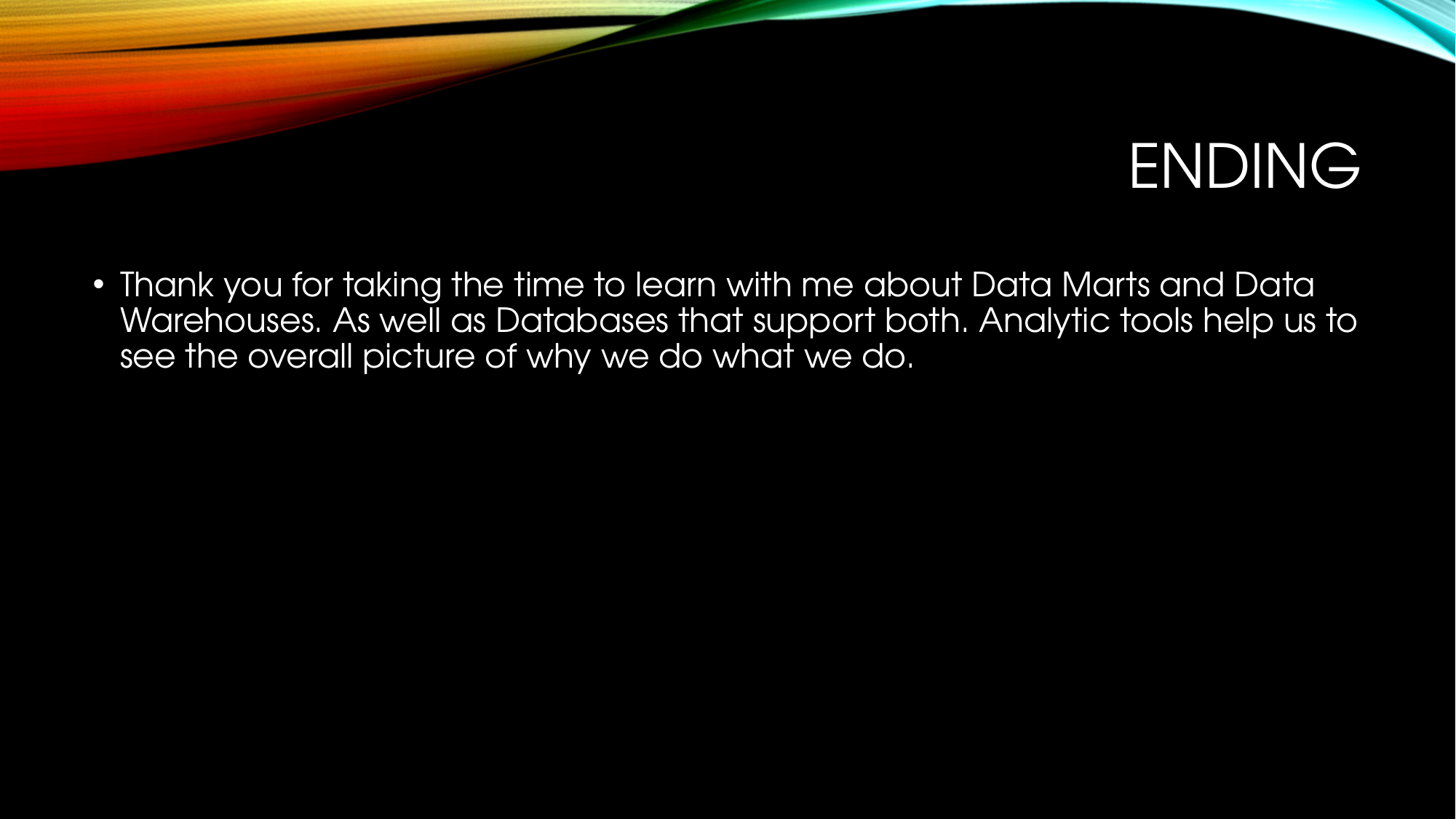

# Ending
Thank you for taking the time to learn with me about Data Marts and Data Warehouses. As well as Databases that support both. Analytic tools help us to see the overall picture of why we do what we do.